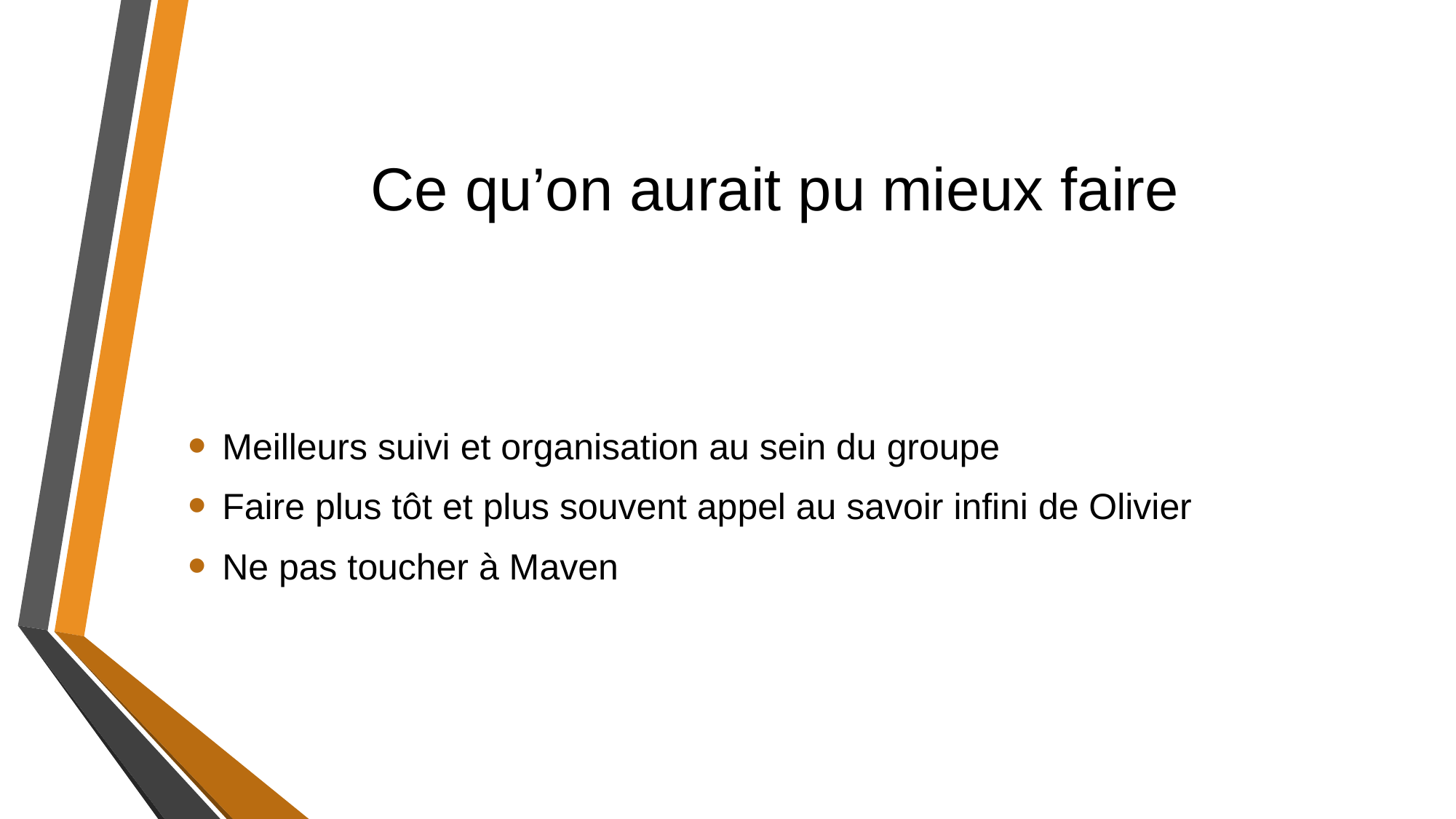

# Ce qu’on aurait pu mieux faire
Meilleurs suivi et organisation au sein du groupe
Faire plus tôt et plus souvent appel au savoir infini de Olivier
Ne pas toucher à Maven